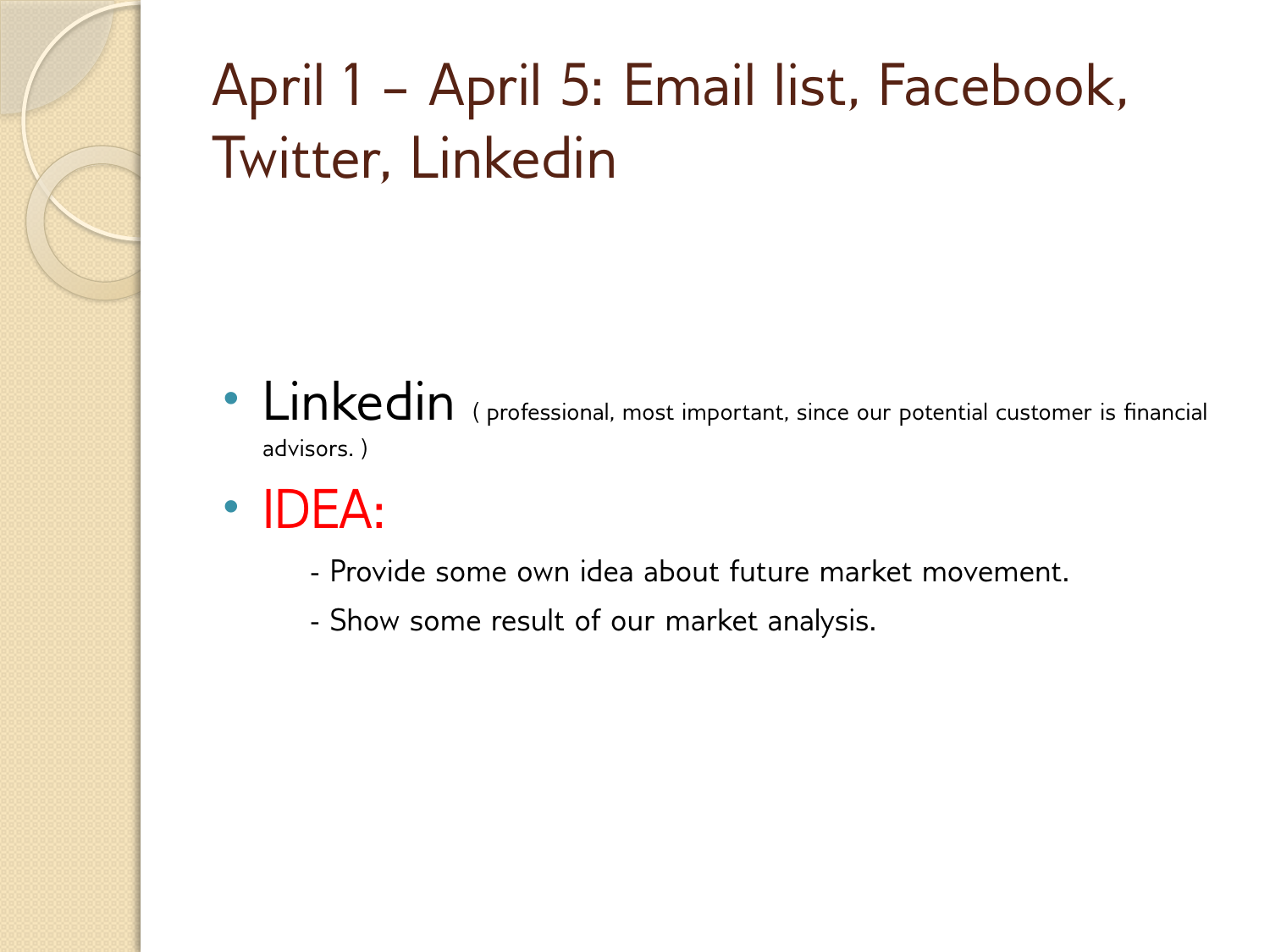

# April 1 – April 5: Email list, Facebook, Twitter, Linkedin

Linkedin ( professional, most important, since our potential customer is financial advisors. )
IDEA:
         - Provide some own idea about future market movement.
         - Show some result of our market analysis.